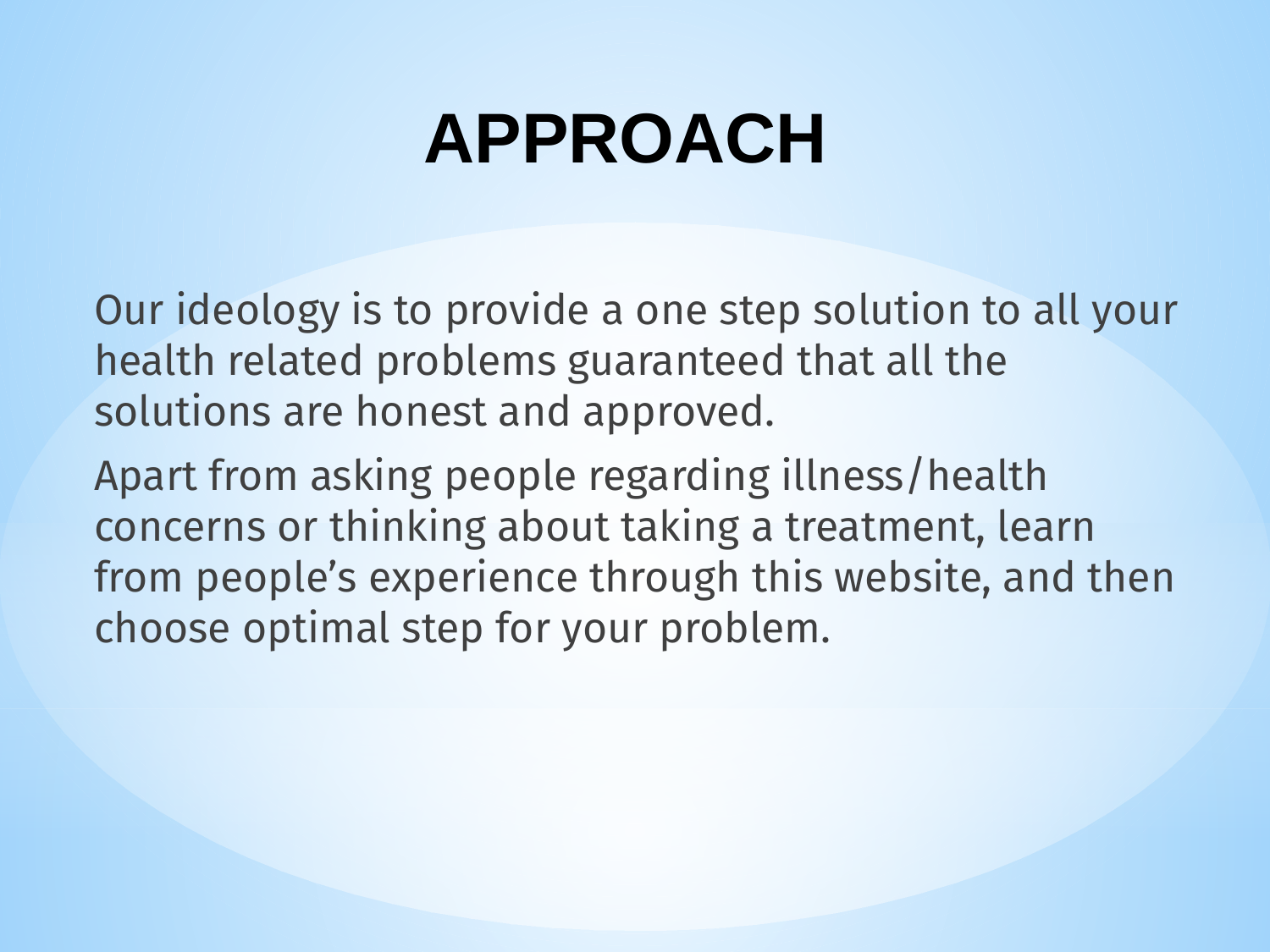

# APPROACH
Our ideology is to provide a one step solution to all your health related problems guaranteed that all the solutions are honest and approved.
Apart from asking people regarding illness/health concerns or thinking about taking a treatment, learn from people’s experience through this website, and then choose optimal step for your problem.